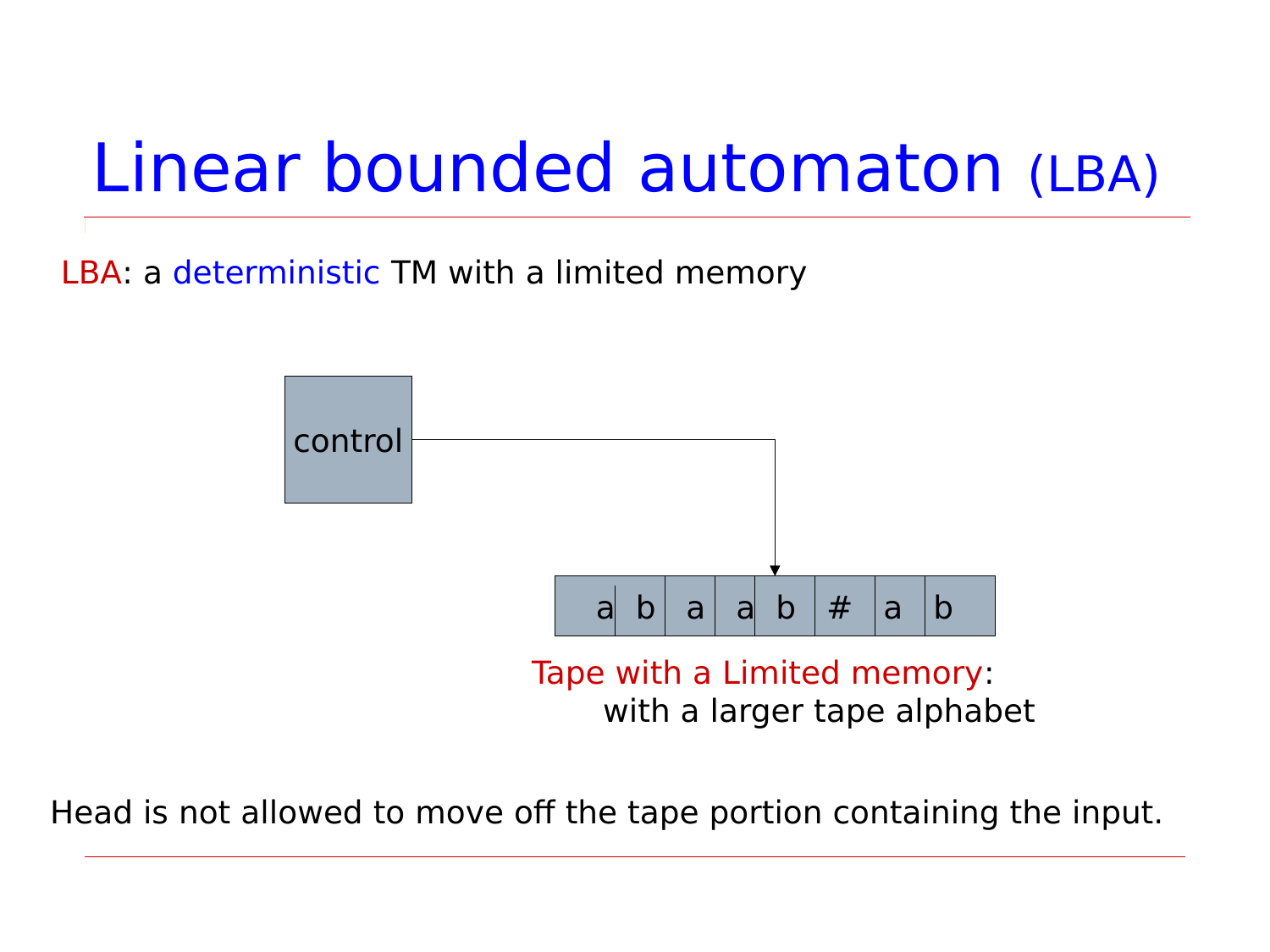

# Linear bounded automaton (LBA)
LBA: a deterministic TM with a limited memory
control
a  b   a   a  b   #   a   b
Tape with a Limited memory:
       with a larger tape alphabet
Head is not allowed to move off the tape portion containing the input.